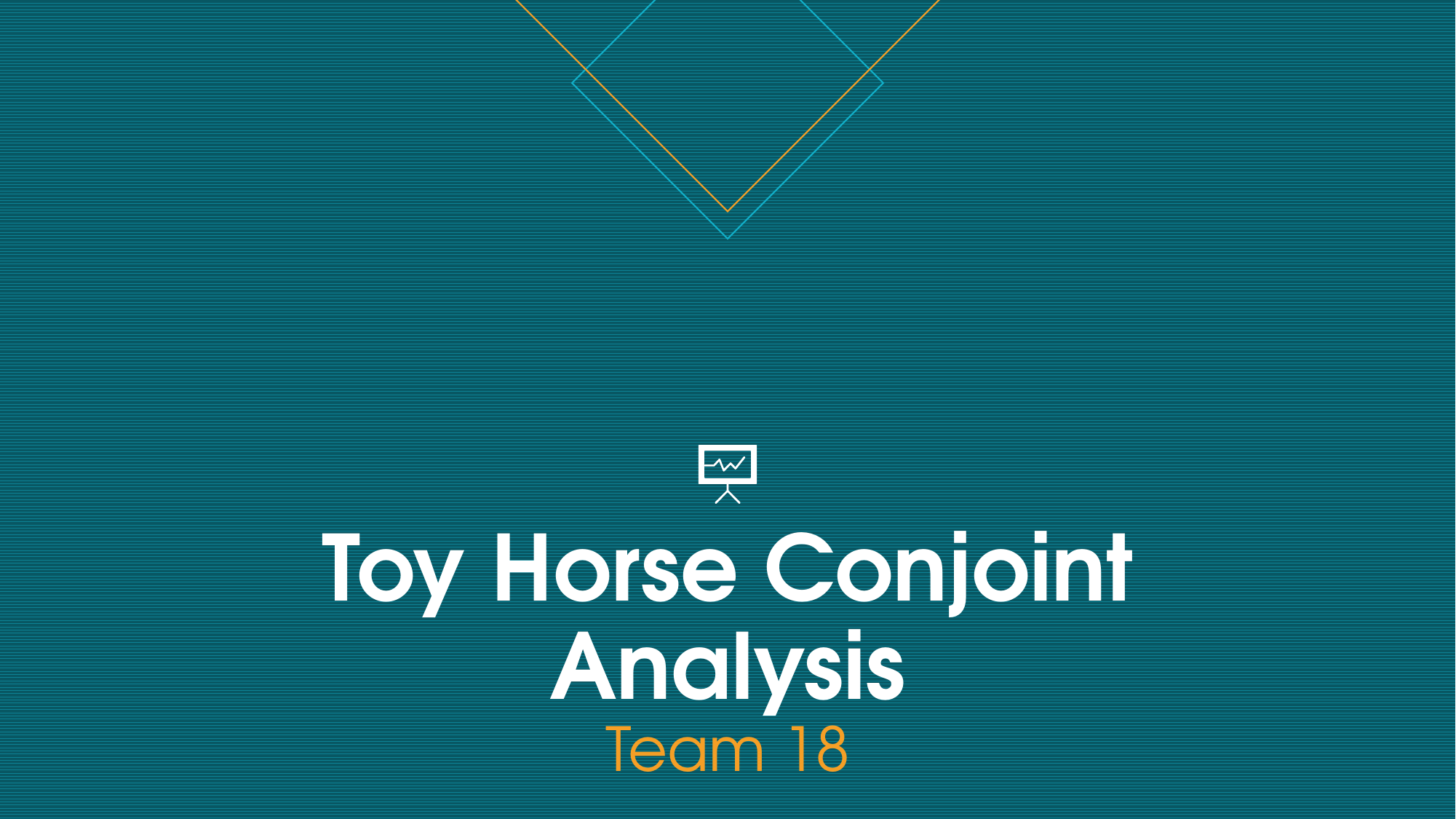

# Toy Horse Conjoint Analysis Team 18